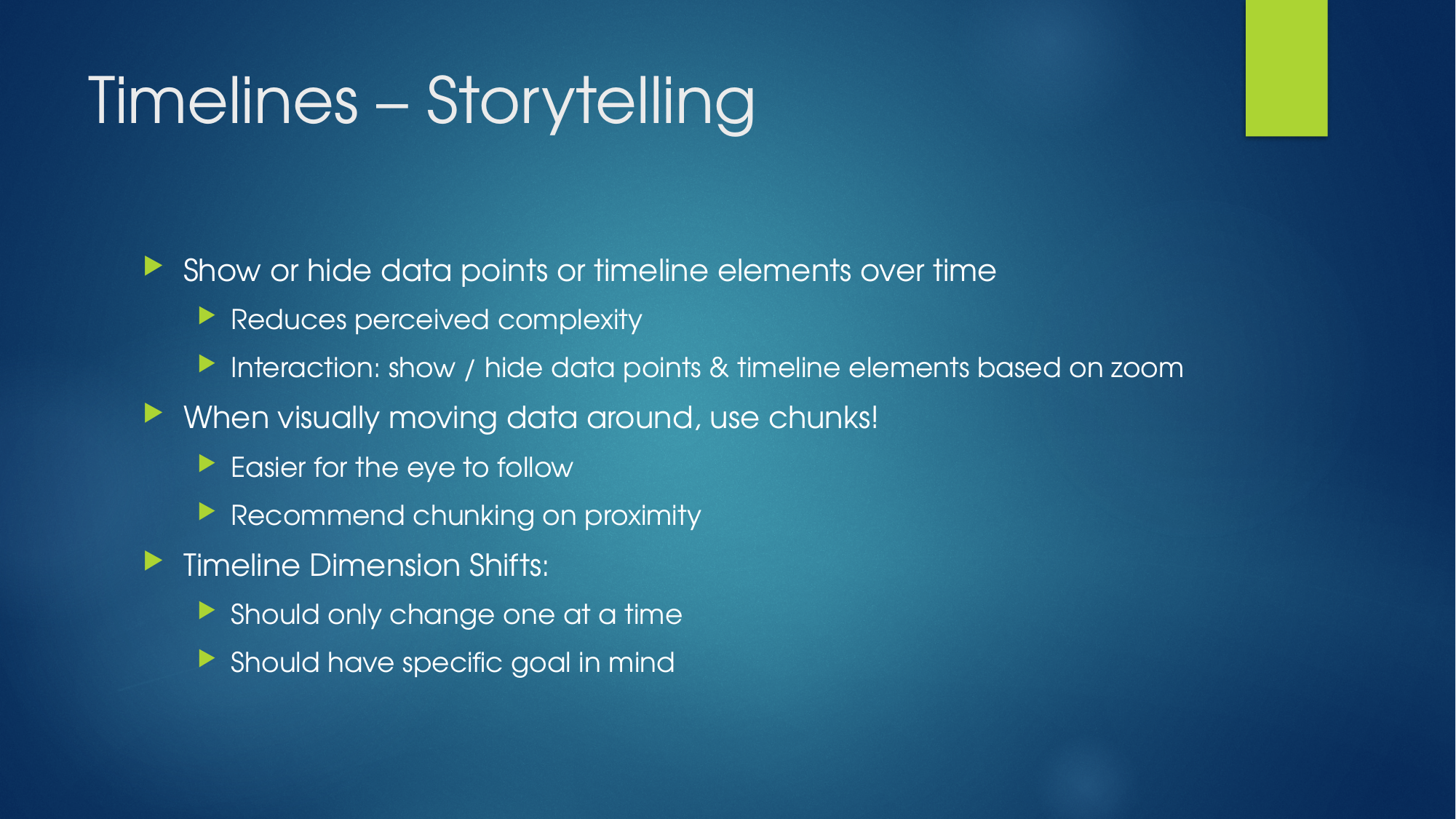

# Timelines – Storytelling
Show or hide data points or timeline elements over time
Reduces perceived complexity
Interaction: show / hide data points & timeline elements based on zoom
When visually moving data around, use chunks!
Easier for the eye to follow
Recommend chunking on proximity
Timeline Dimension Shifts:
Should only change one at a time
Should have specific goal in mind